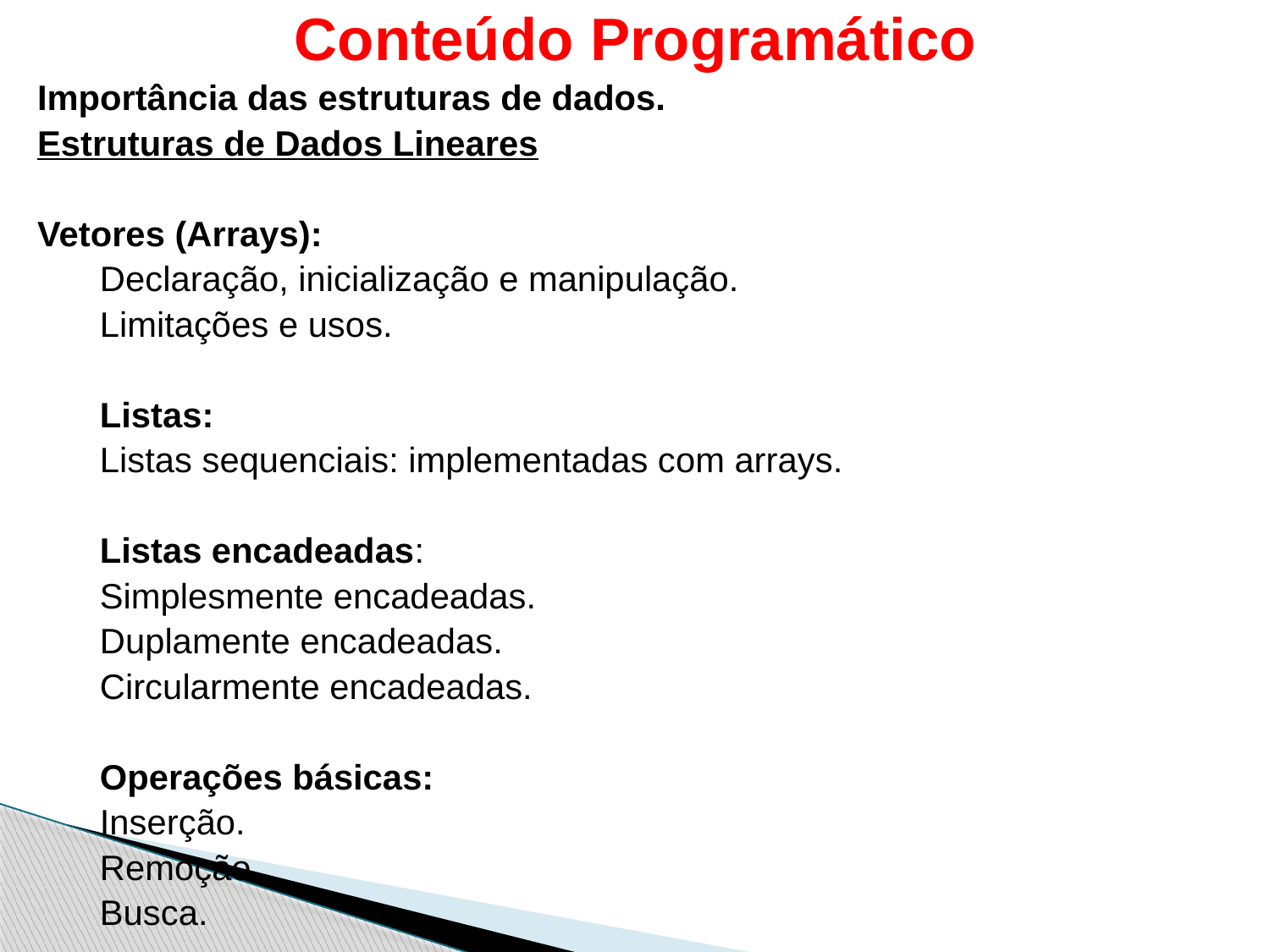

# Conteúdo Programático
Importância das estruturas de dados.
Estruturas de Dados Lineares

Vetores (Arrays):
Declaração, inicialização e manipulação.
Limitações e usos.

Listas:
Listas sequenciais: implementadas com arrays.

Listas encadeadas:
Simplesmente encadeadas.
Duplamente encadeadas.
Circularmente encadeadas.

Operações básicas:
Inserção.
Remoção.
Busca.